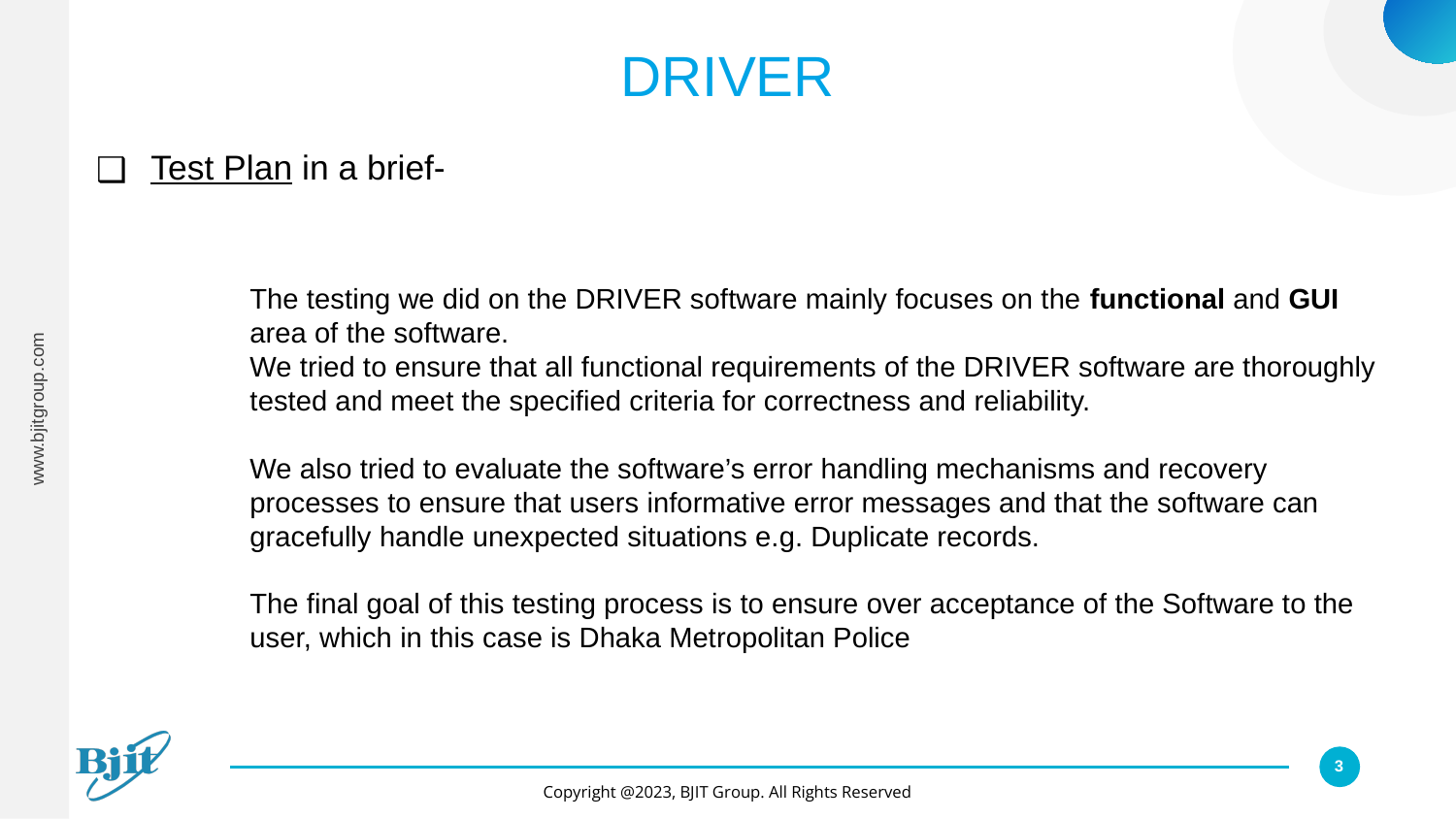

# DRIVER
Test Plan in a brief-
The testing we did on the DRIVER software mainly focuses on the functional and GUI area of the software.
We tried to ensure that all functional requirements of the DRIVER software are thoroughly tested and meet the specified criteria for correctness and reliability.

We also tried to evaluate the software’s error handling mechanisms and recovery processes to ensure that users informative error messages and that the software can gracefully handle unexpected situations e.g. Duplicate records.

The final goal of this testing process is to ensure over acceptance of the Software to the user, which in this case is Dhaka Metropolitan Police